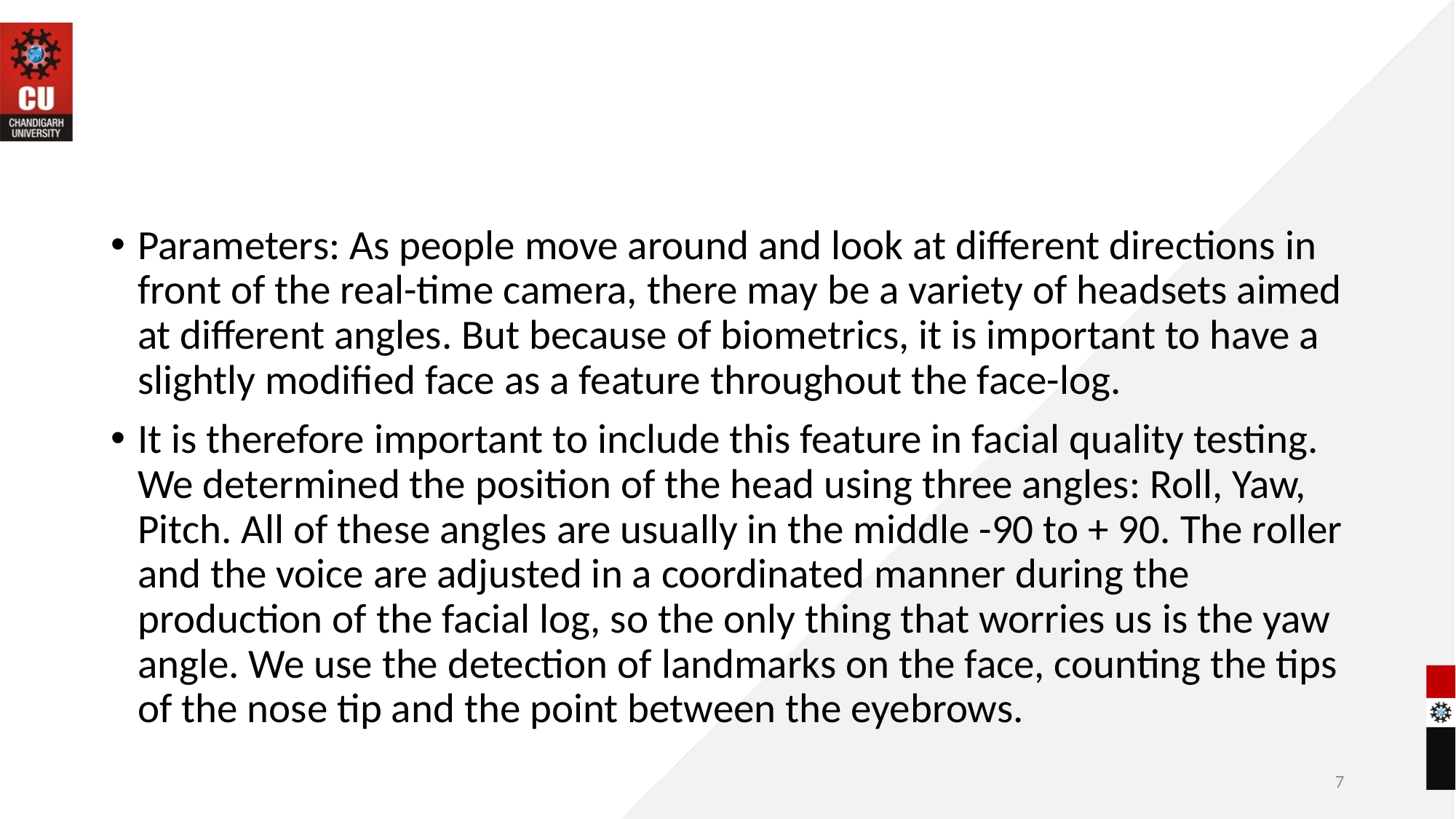

Parameters: As people move around and look at different directions in front of the real-time camera, there may be a variety of headsets aimed at different angles. But because of biometrics, it is important to have a slightly modified face as a feature throughout the face-log.
It is therefore important to include this feature in facial quality testing. We determined the position of the head using three angles: Roll, Yaw, Pitch. All of these angles are usually in the middle -90 to + 90. The roller and the voice are adjusted in a coordinated manner during the production of the facial log, so the only thing that worries us is the yaw angle. We use the detection of landmarks on the face, counting the tips of the nose tip and the point between the eyebrows.
7